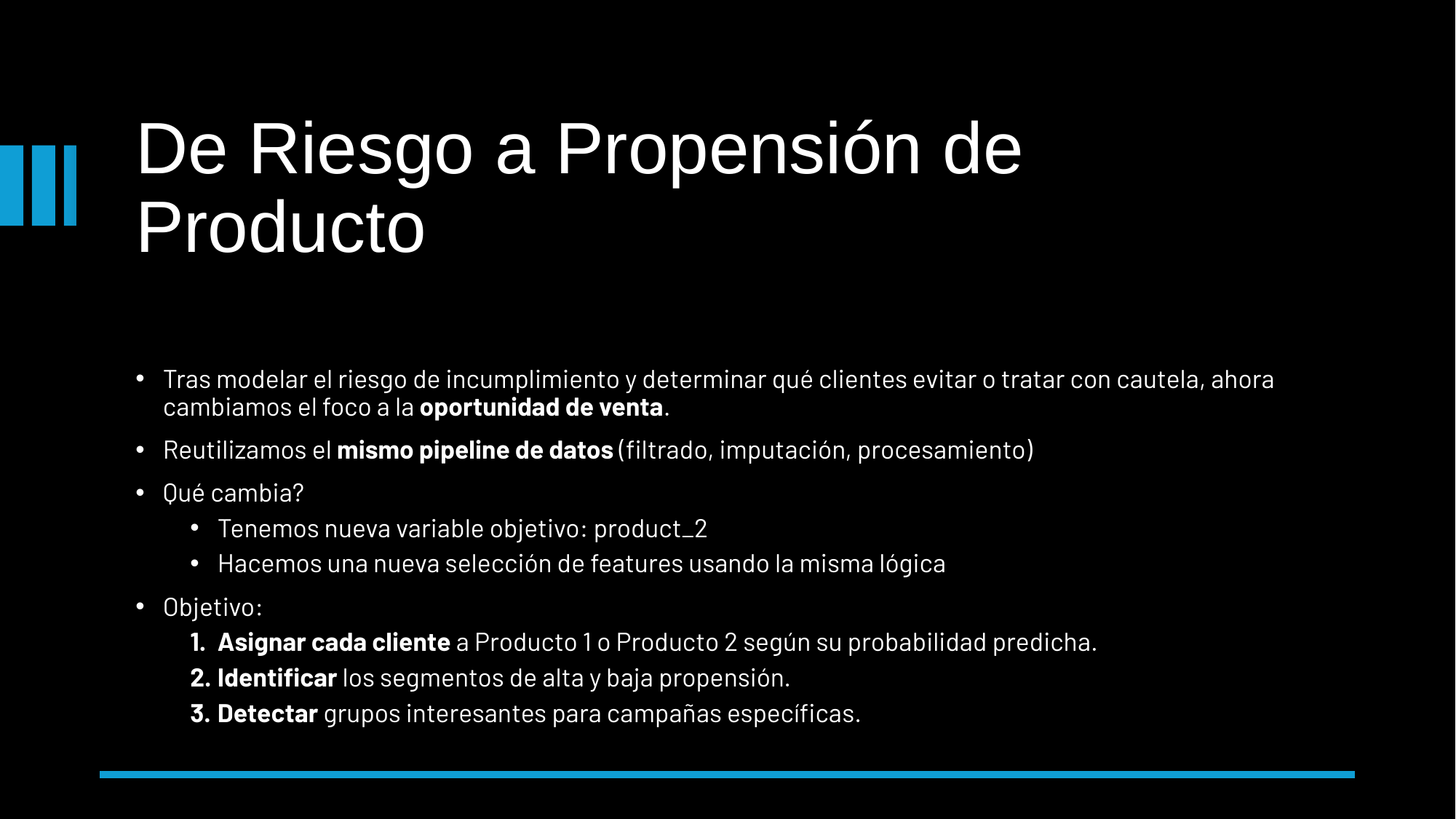

# De Riesgo a Propensión de Producto

Tras modelar el riesgo de incumplimiento y determinar qué clientes evitar o tratar con cautela, ahora cambiamos el foco a la oportunidad de venta.
Reutilizamos el mismo pipeline de datos (filtrado, imputación, procesamiento)
Qué cambia?
Tenemos nueva variable objetivo: product_2
Hacemos una nueva selección de features usando la misma lógica
Objetivo:
Asignar cada cliente a Producto 1 o Producto 2 según su probabilidad predicha.
Identificar los segmentos de alta y baja propensión.
Detectar grupos interesantes para campañas específicas.